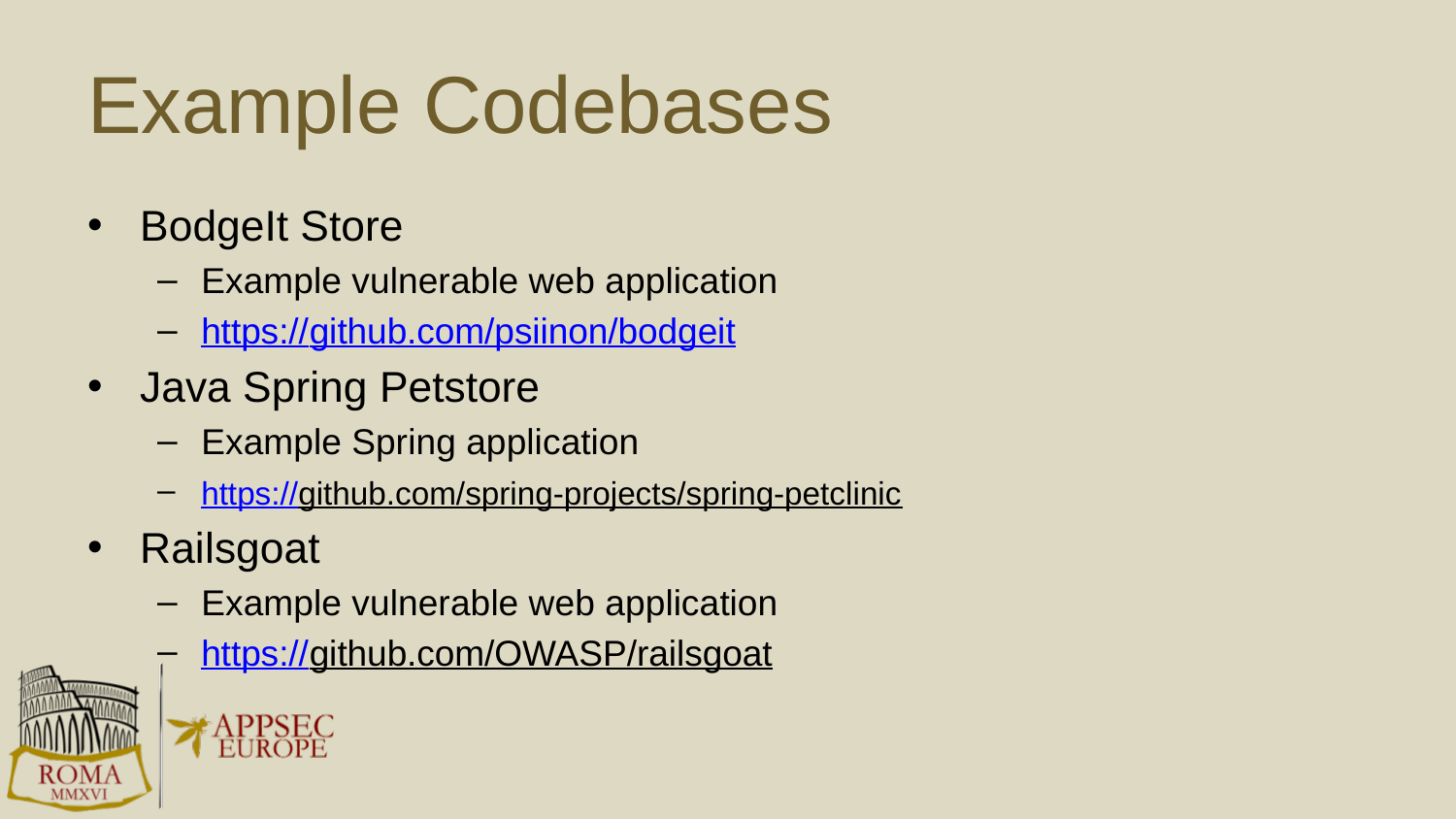

# Example Codebases
BodgeIt Store
Example vulnerable web application
https://github.com/psiinon/bodgeit
Java Spring Petstore
Example Spring application
https://github.com/spring-projects/spring-petclinic
Railsgoat
Example vulnerable web application
https://github.com/OWASP/railsgoat